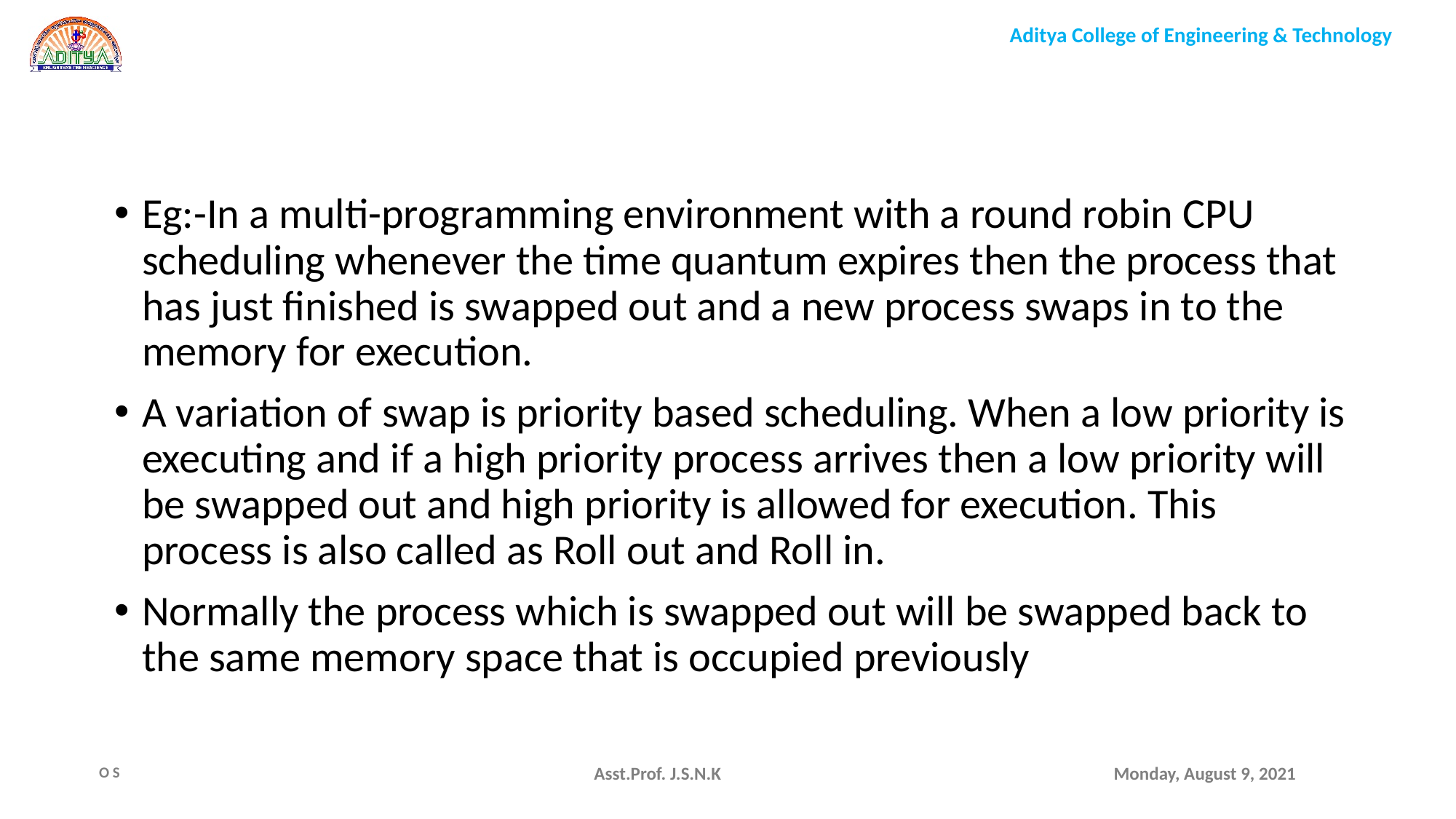

Eg:-In a multi-programming environment with a round robin CPU scheduling whenever the time quantum expires then the process that has just finished is swapped out and a new process swaps in to the memory for execution.
A variation of swap is priority based scheduling. When a low priority is executing and if a high priority process arrives then a low priority will be swapped out and high priority is allowed for execution. This process is also called as Roll out and Roll in.
Normally the process which is swapped out will be swapped back to the same memory space that is occupied previously
Asst.Prof. J.S.N.K
Monday, August 9, 2021